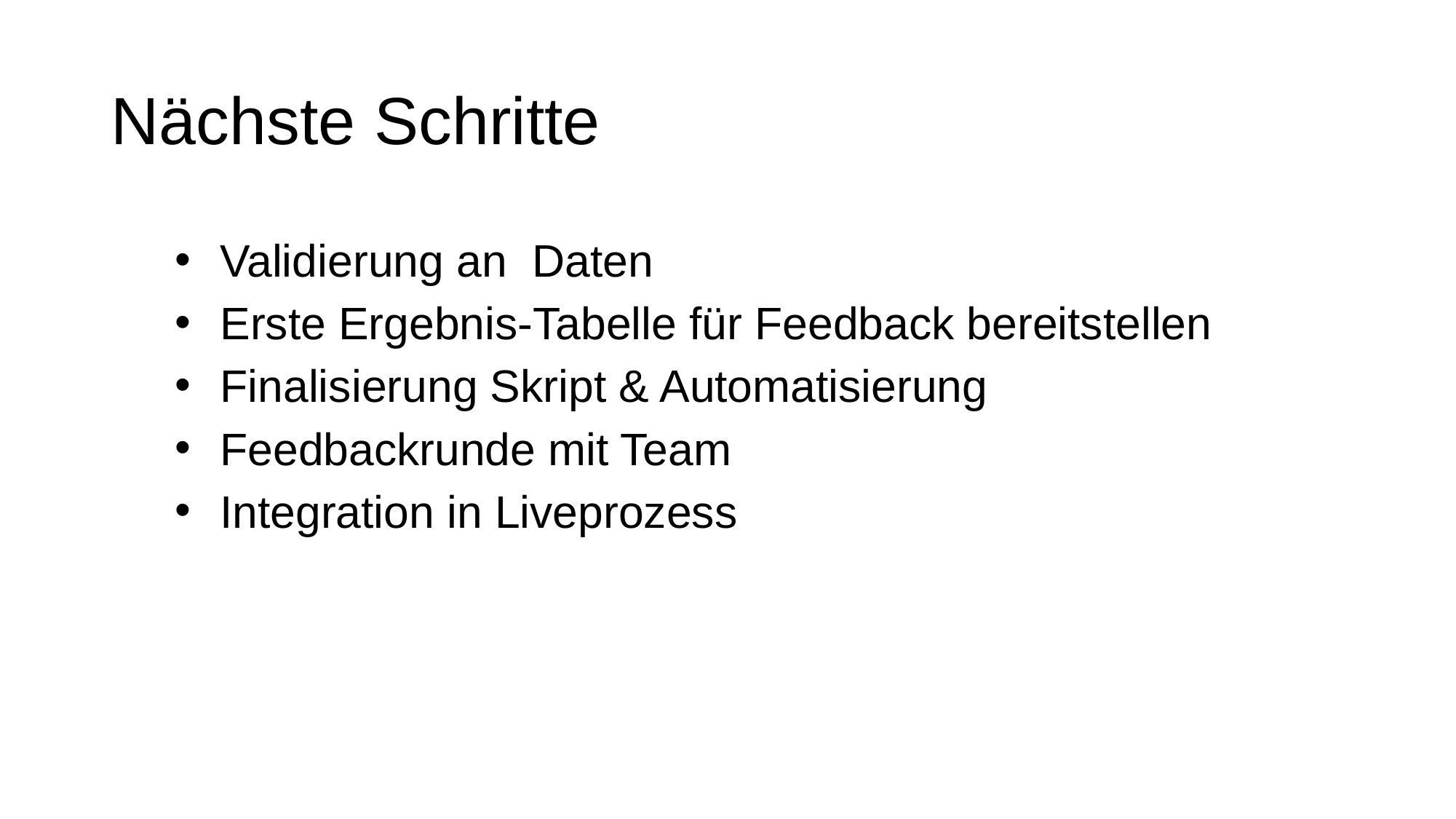

# Nächste Schritte
Validierung an  Daten
Erste Ergebnis-Tabelle für Feedback bereitstellen
Finalisierung Skript & Automatisierung
Feedbackrunde mit Team
Integration in Liveprozess